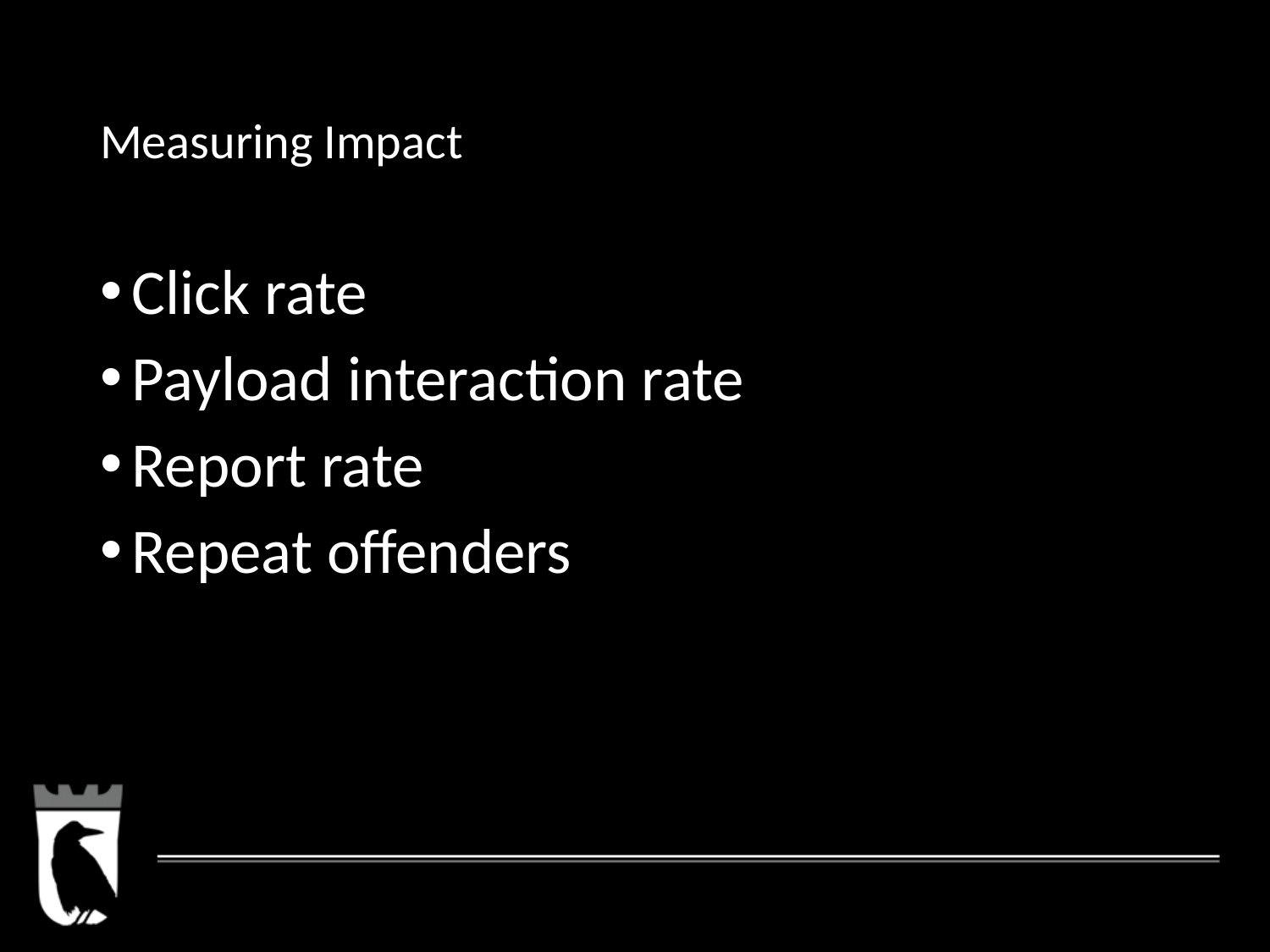

# Measuring Impact
Click rate
Payload interaction rate
Report rate
Repeat offenders